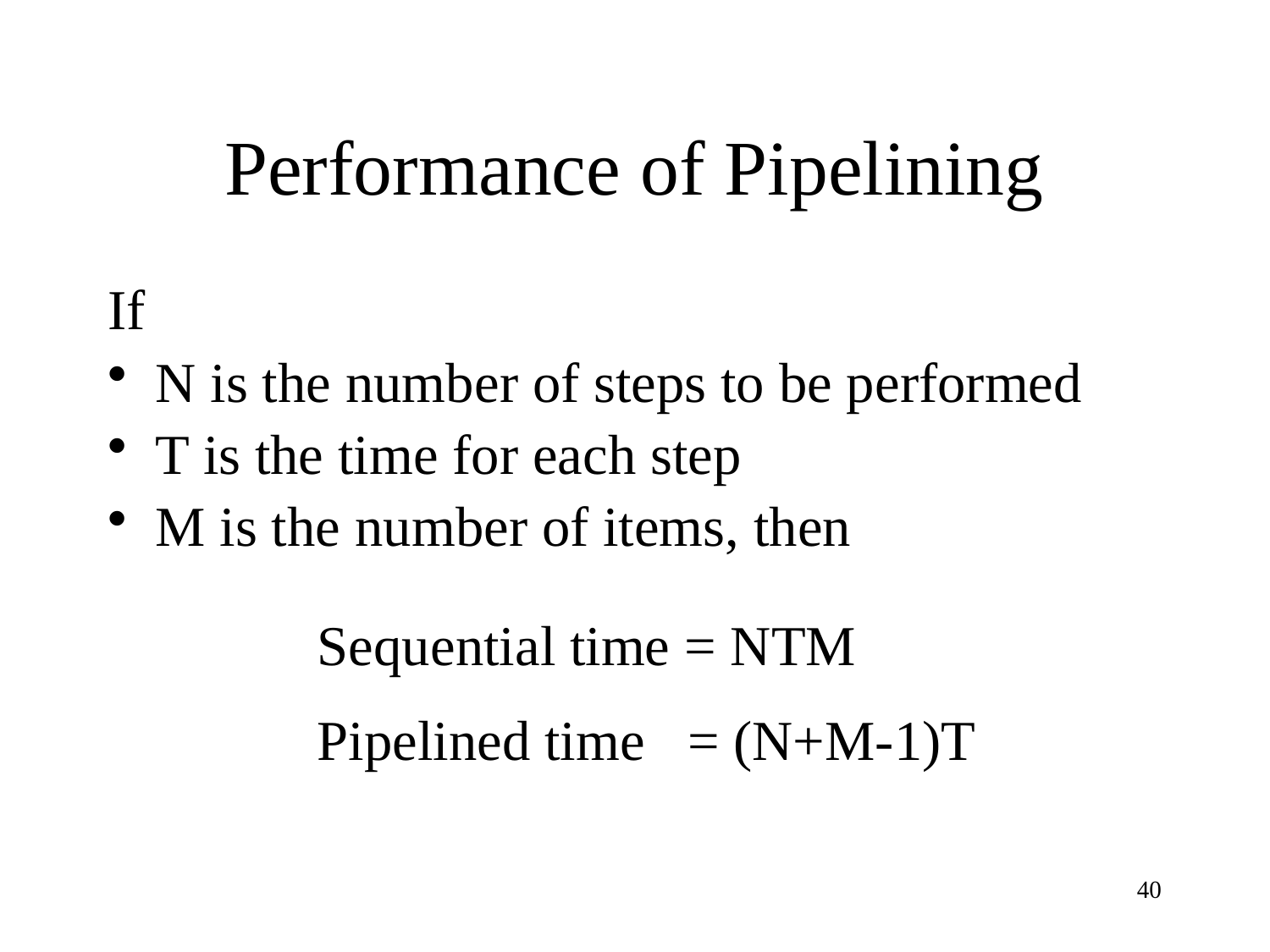

# Performance of Pipelining
If
N is the number of steps to be performed
T is the time for each step
M is the number of items, then
Sequential time = NTM Pipelined time   = (N+M-1)T

40